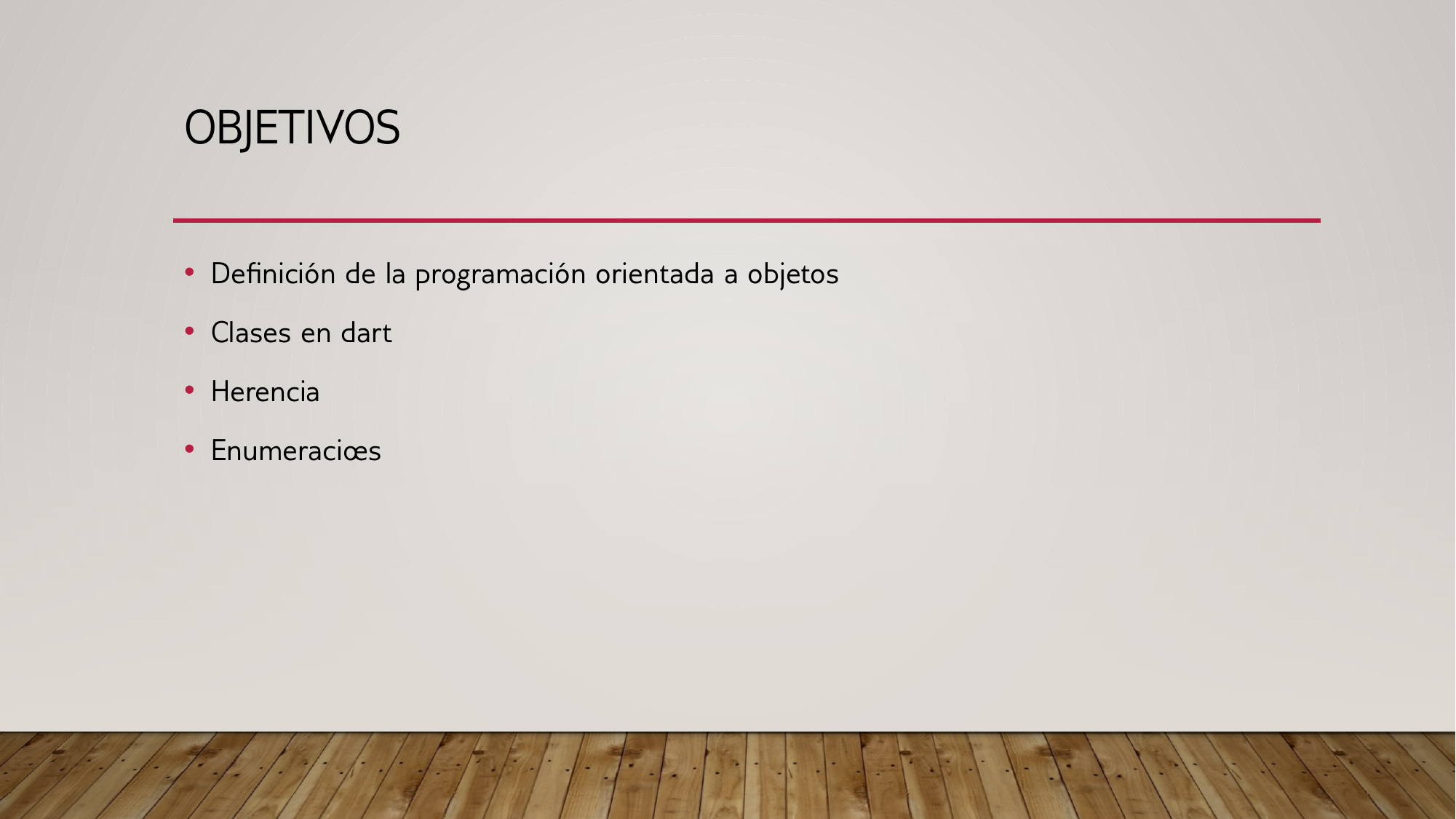

# oBJETIVOS
Definición de la programación orientada a objetos
Clases en dart
Herencia
Enumeracioes